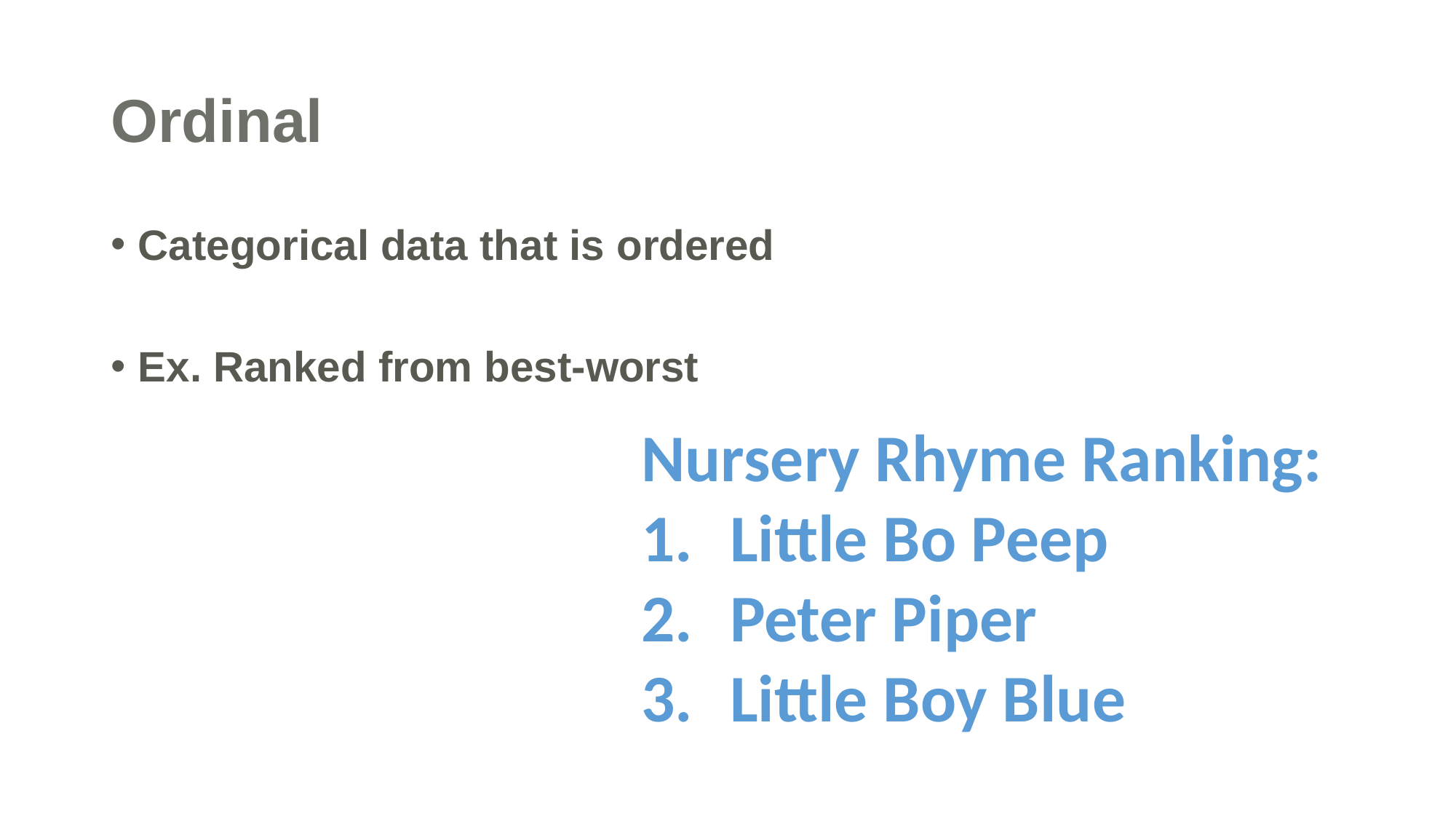

# Ordinal
Categorical data that is ordered

Ex. Ranked from best-worst
Nursery Rhyme Ranking:
Little Bo Peep
Peter Piper
Little Boy Blue